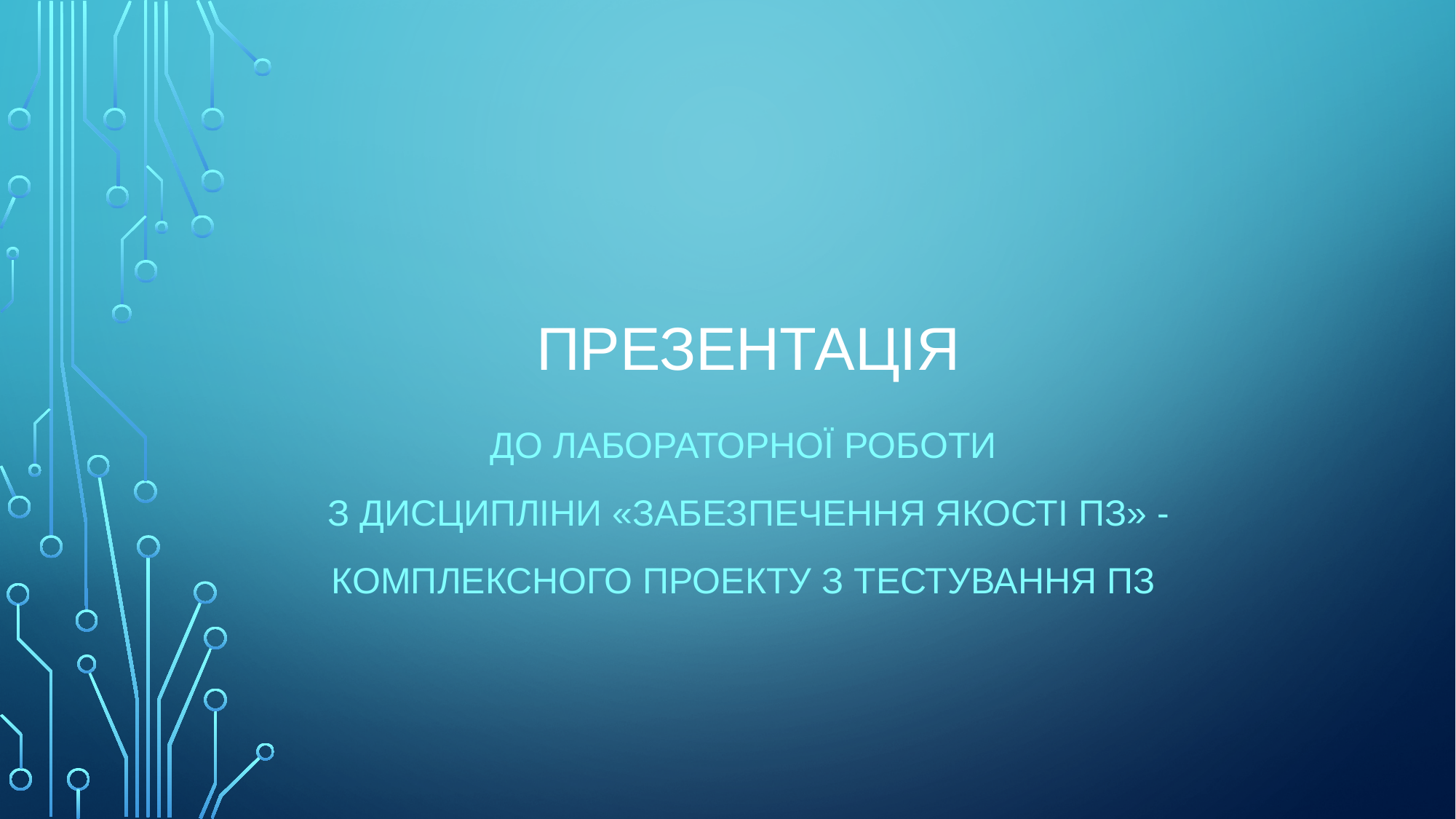

# Презентація
до лабораторної роботи
З дисципліни «Забезпечення якості пз» -
Комплексного проекту з тестування пз